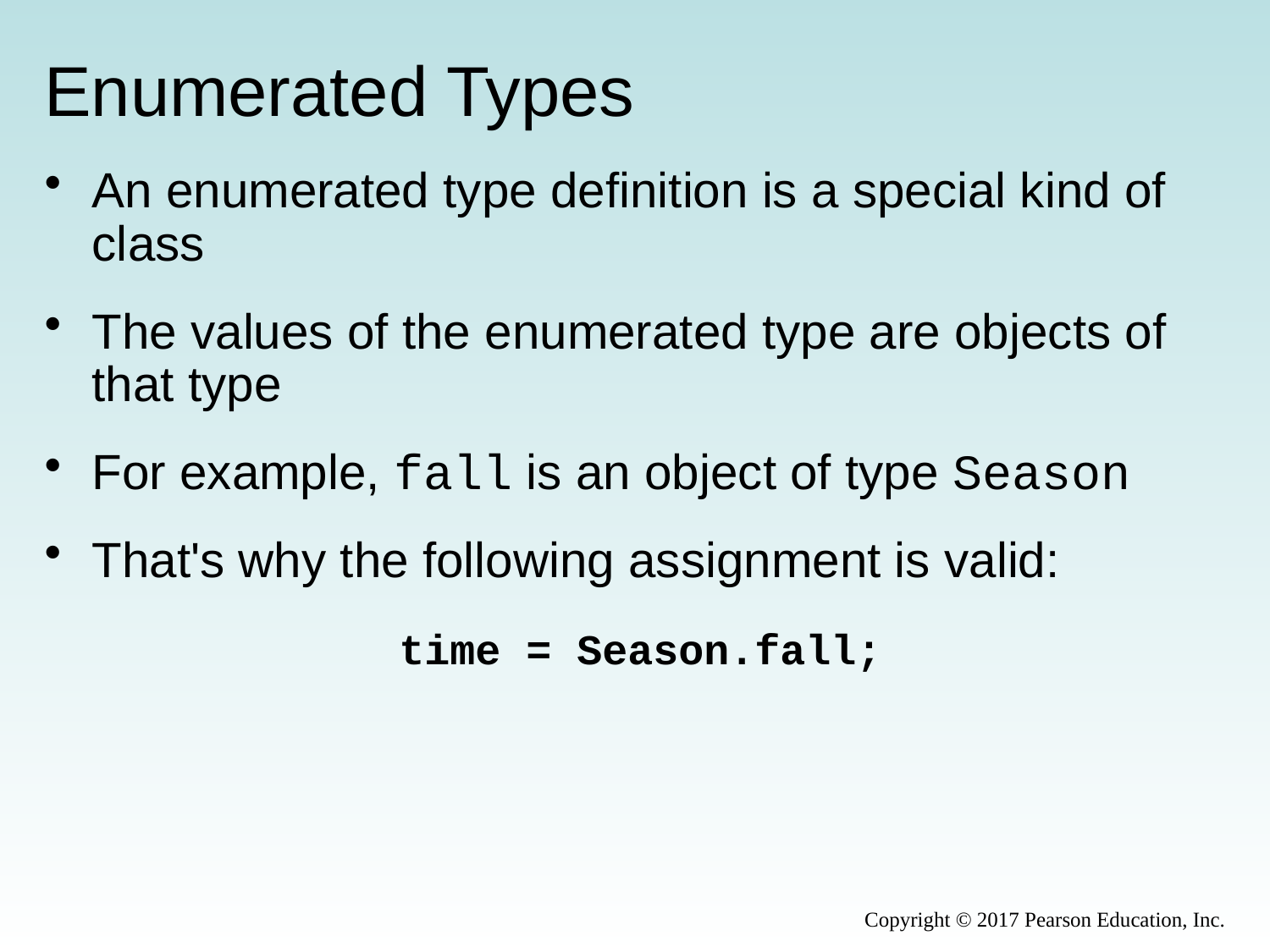

# Enumerated Types
An enumerated type definition is a special kind of class
The values of the enumerated type are objects of that type
For example, fall is an object of type Season
That's why the following assignment is valid:
time = Season.fall;

Copyright © 2017 Pearson Education, Inc.